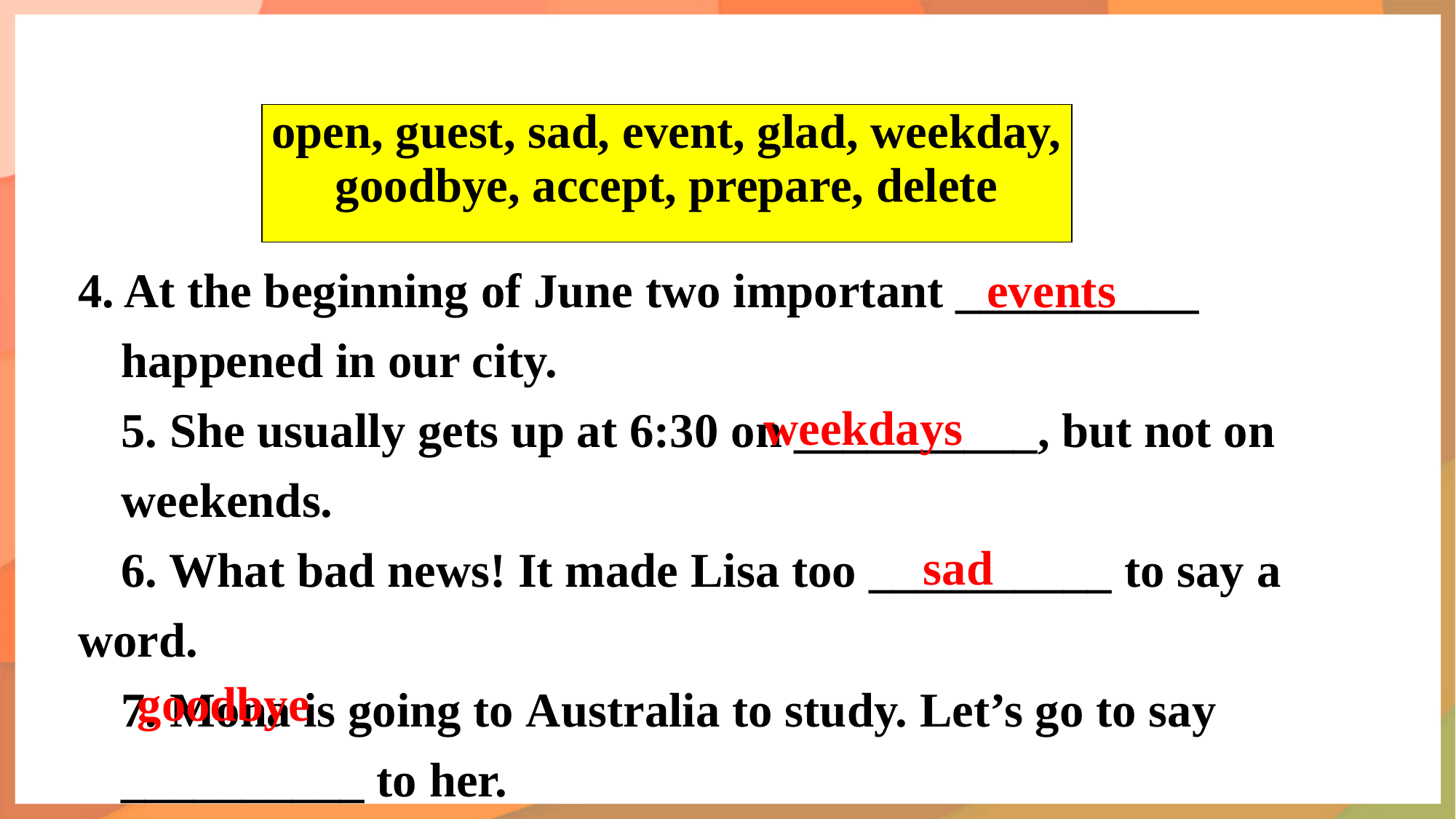

| open, guest, sad, event, glad, weekday, goodbye, accept, prepare, delete |
| --- |
4. At the beginning of June two important __________
happened in our city.
5. She usually gets up at 6:30 on __________, but not on
weekends.
6. What bad news! It made Lisa too __________ to say a word.
7. Mona is going to Australia to study. Let’s go to say
__________ to her.
events
weekdays
sad
goodbye